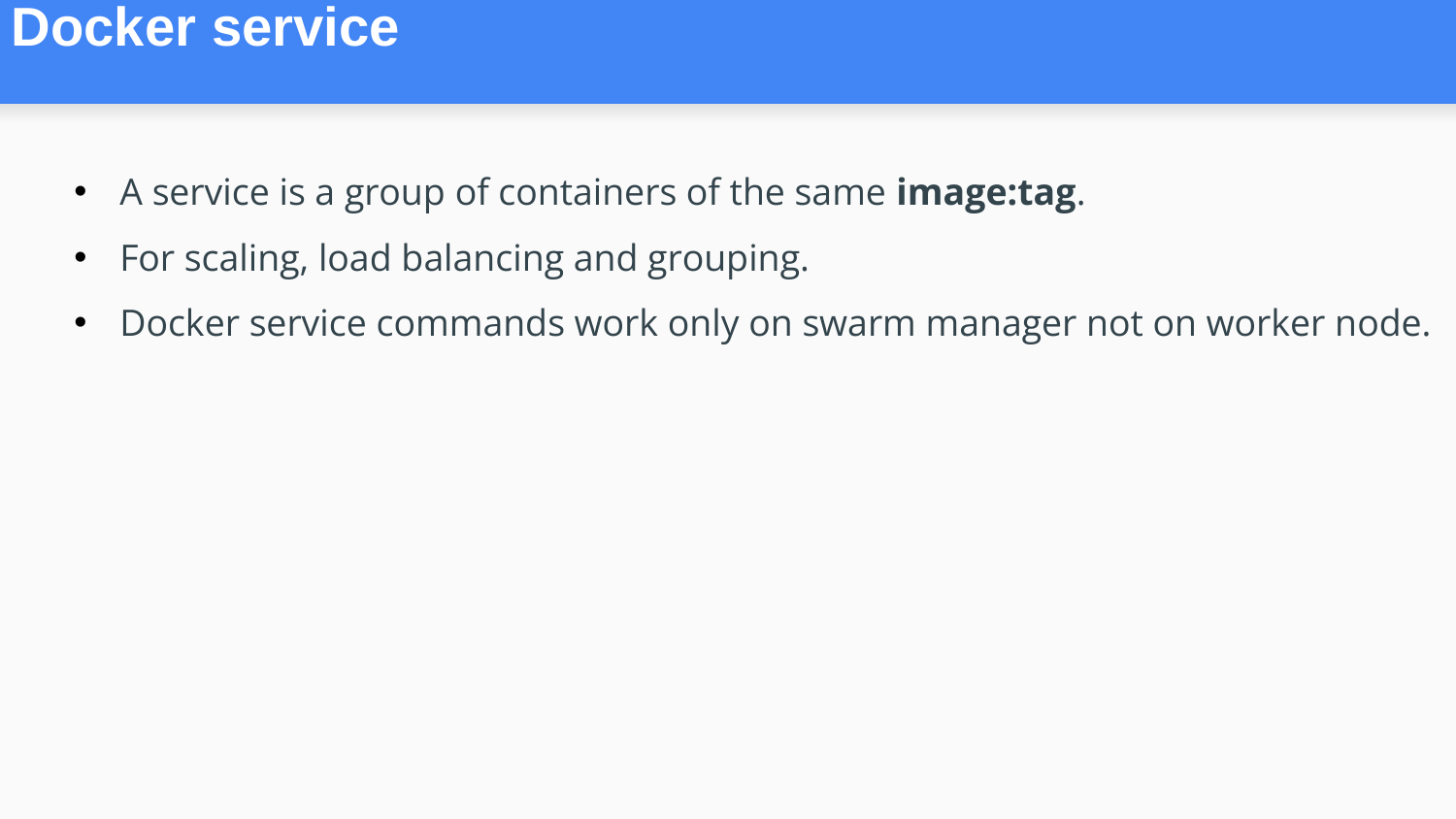

# Docker service

A service is a group of containers of the same image:tag.
For scaling, load balancing and grouping.
Docker service commands work only on swarm manager not on worker node.